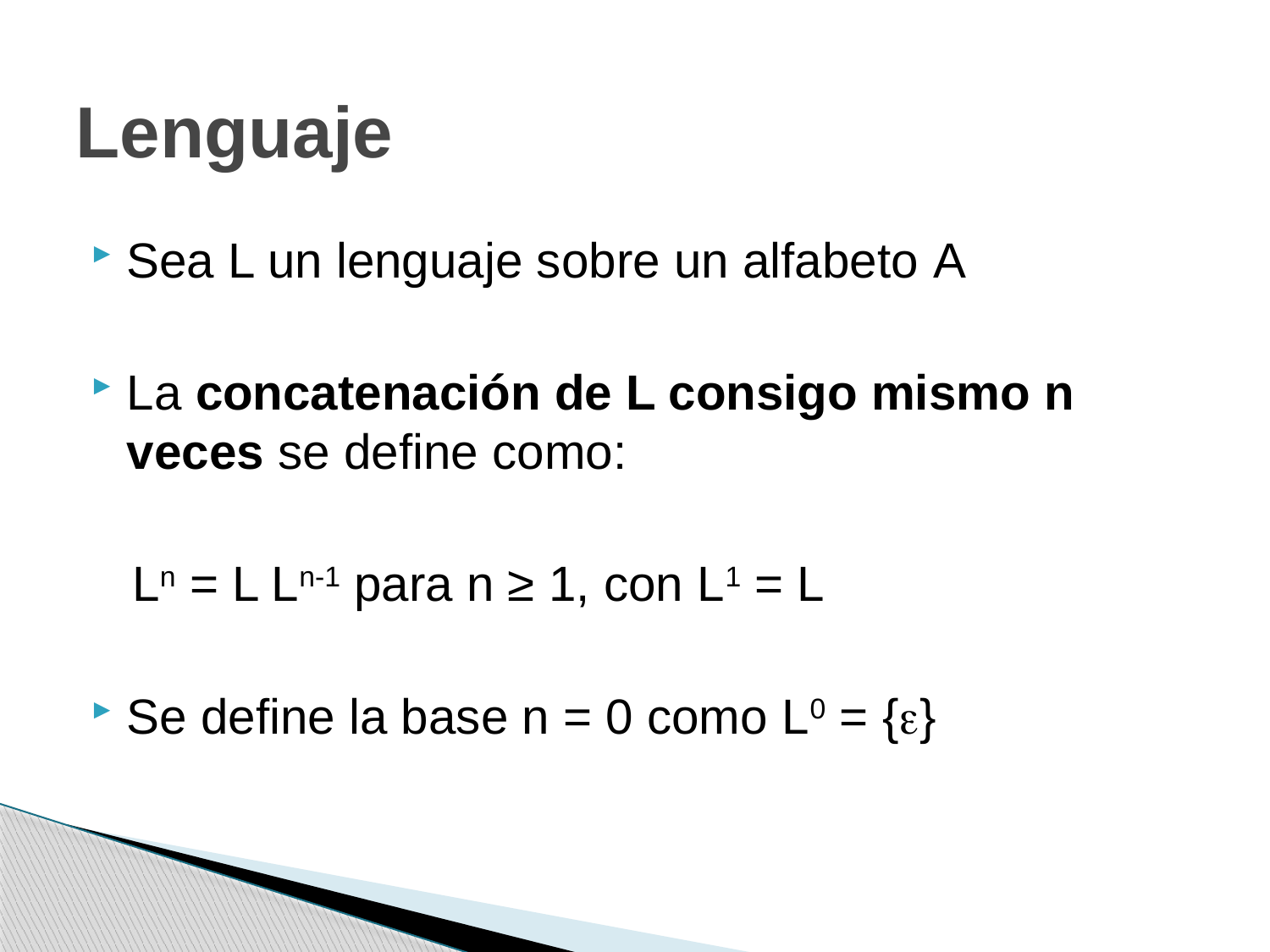

# Lenguaje
Sea L un lenguaje sobre un alfabeto A

La concatenación de L consigo mismo n veces se define como:

   Ln = L Ln-1 para n ≥ 1, con L1 = L

Se define la base n = 0 como L0 = {ε}